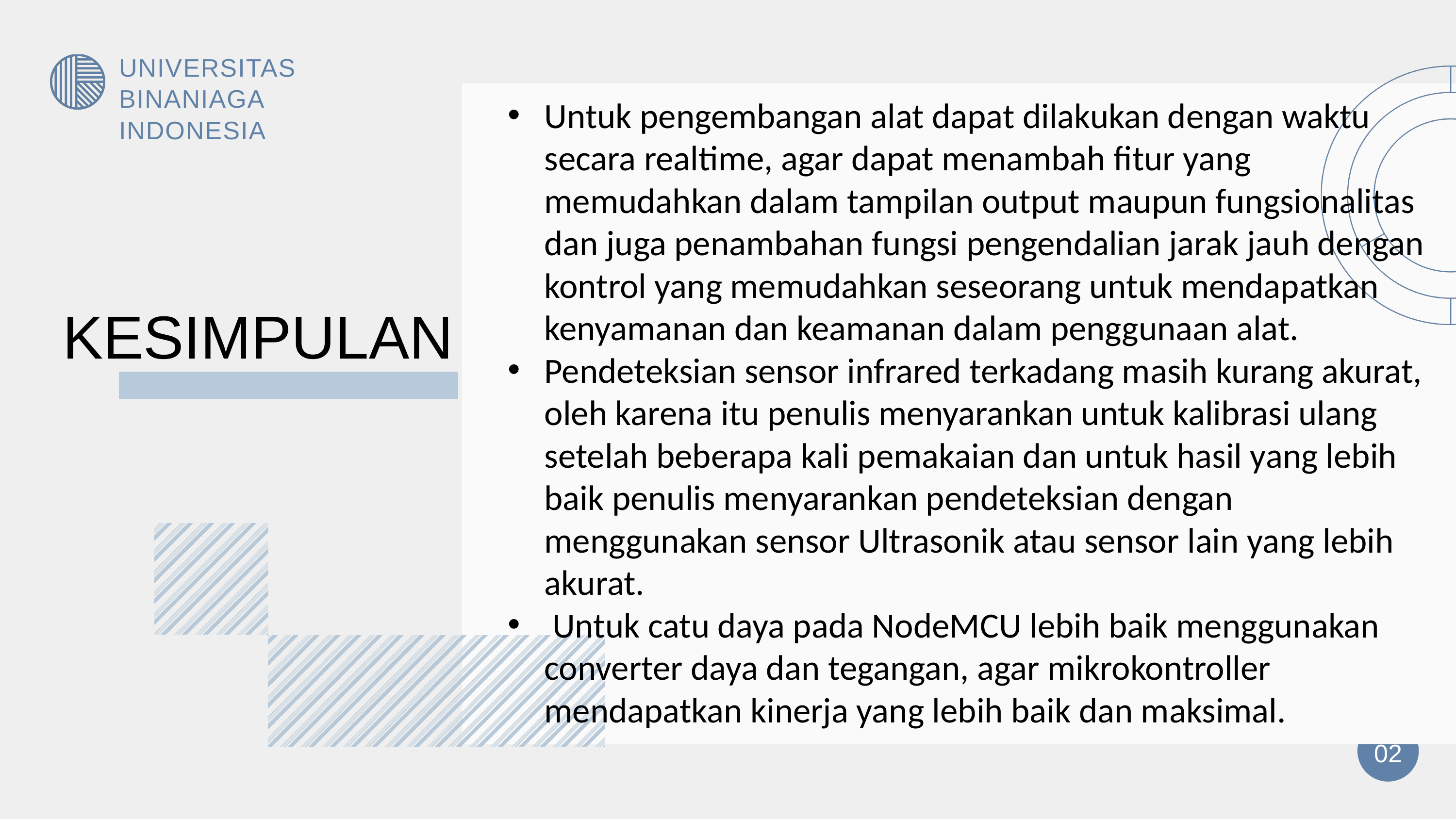

UNIVERSITAS
BINANIAGA INDONESIA

Untuk pengembangan alat dapat dilakukan dengan waktu secara realtime, agar dapat menambah fitur yang memudahkan dalam tampilan output maupun fungsionalitas dan juga penambahan fungsi pengendalian jarak jauh dengan kontrol yang memudahkan seseorang untuk mendapatkan kenyamanan dan keamanan dalam penggunaan alat.
Pendeteksian sensor infrared terkadang masih kurang akurat, oleh karena itu penulis menyarankan untuk kalibrasi ulang setelah beberapa kali pemakaian dan untuk hasil yang lebih baik penulis menyarankan pendeteksian dengan menggunakan sensor Ultrasonik atau sensor lain yang lebih akurat.
 Untuk catu daya pada NodeMCU lebih baik menggunakan converter daya dan tegangan, agar mikrokontroller mendapatkan kinerja yang lebih baik dan maksimal.

KESIMPULAN

02